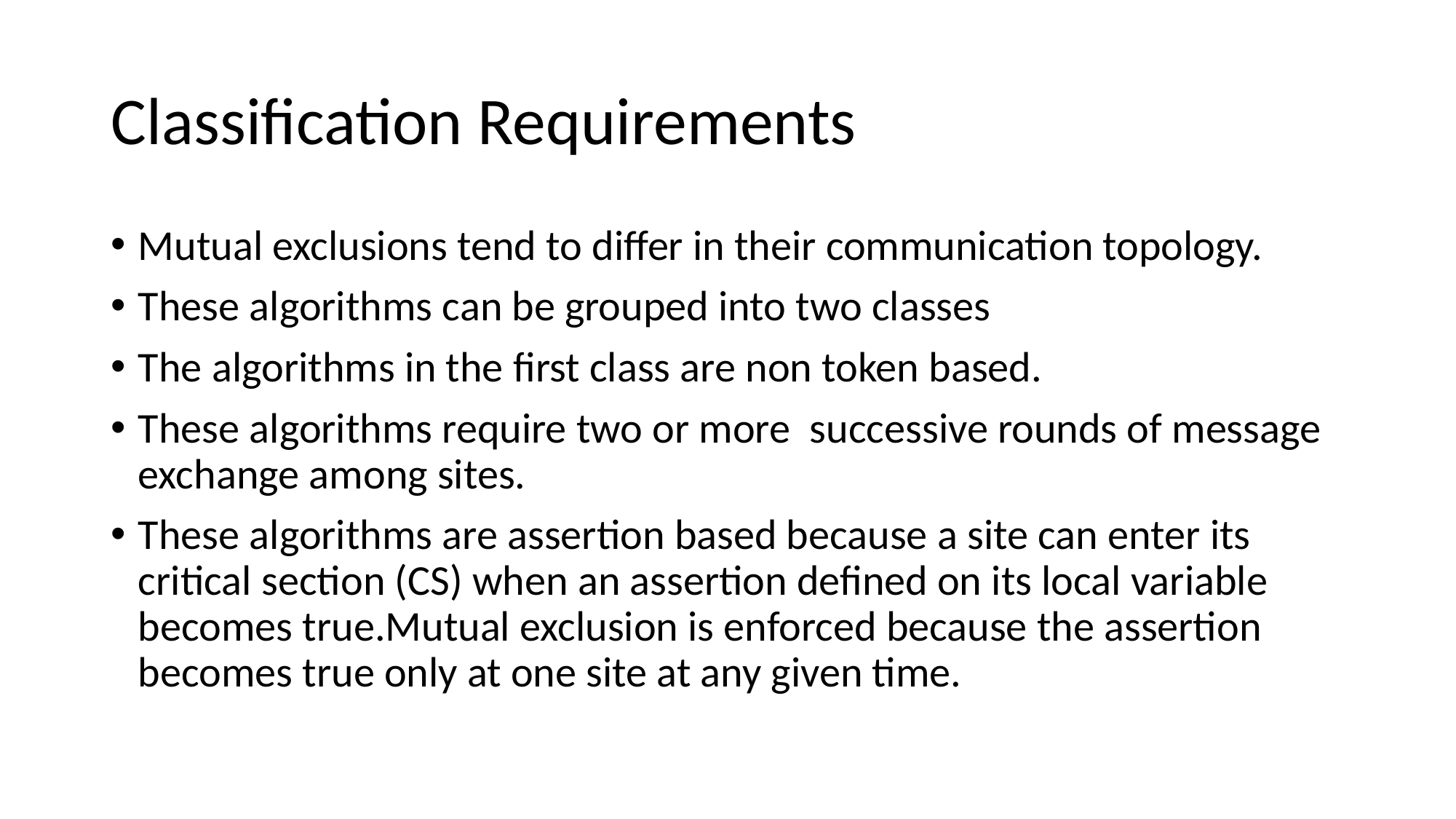

# Classification Requirements
Mutual exclusions tend to differ in their communication topology.
These algorithms can be grouped into two classes
The algorithms in the first class are non token based.
These algorithms require two or more  successive rounds of message exchange among sites.
These algorithms are assertion based because a site can enter its critical section (CS) when an assertion defined on its local variable becomes true.Mutual exclusion is enforced because the assertion becomes true only at one site at any given time.